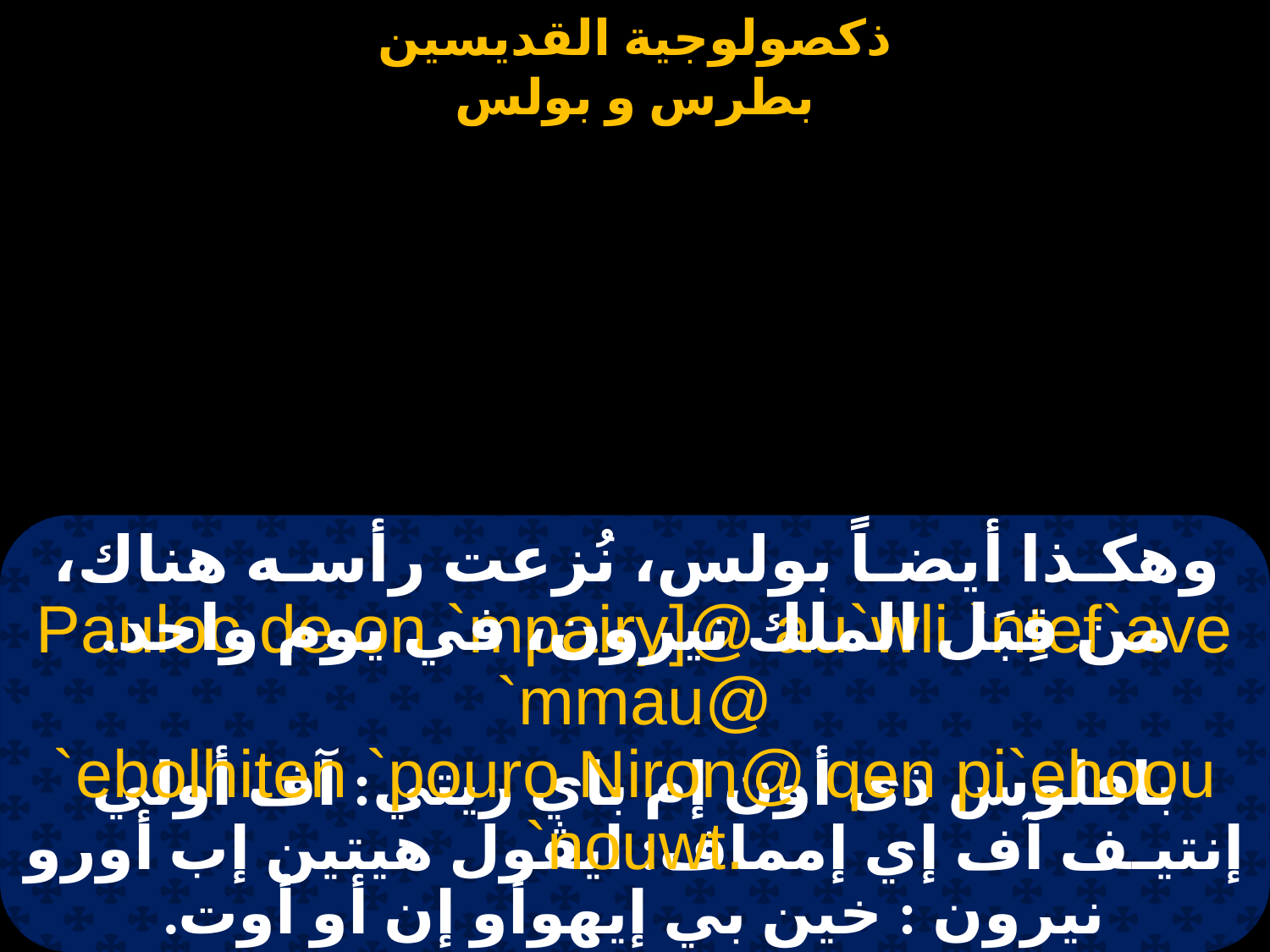

#
وهكـذا أيضـاً بولس، نُزعت رأسـه هناك، من قِبَل الملك نيرون، في يوم واحد.
Pauloc de on `mpairy]@ au`wli `ntef`ave `mmau@
`ebolhiten `pouro Niron@ qen pi`ehoou `nouwt.
بافلوس ذى أون إم باي ريتي: آف أولي إنتيـف آف إي إمماف: ايڤول هيتين إب أورو نيرون : خين بي إيهوأو إن أو أوت.